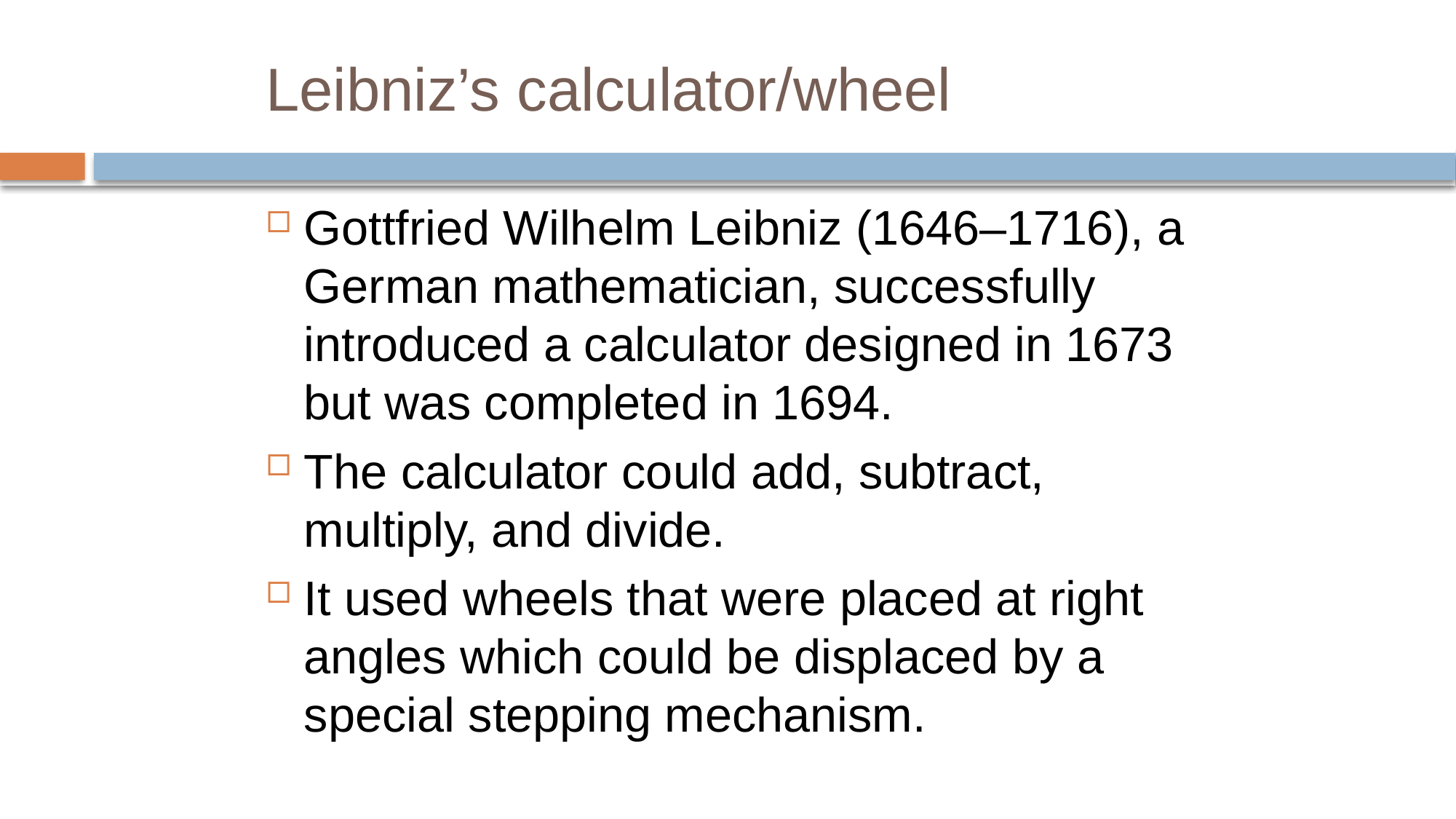

# Leibniz’s calculator/wheel
Gottfried Wilhelm Leibniz (1646–1716), a German mathematician, successfully introduced a calculator designed in 1673 but was completed in 1694.
The calculator could add, subtract, multiply, and divide.
It used wheels that were placed at right angles which could be displaced by a special stepping mechanism.